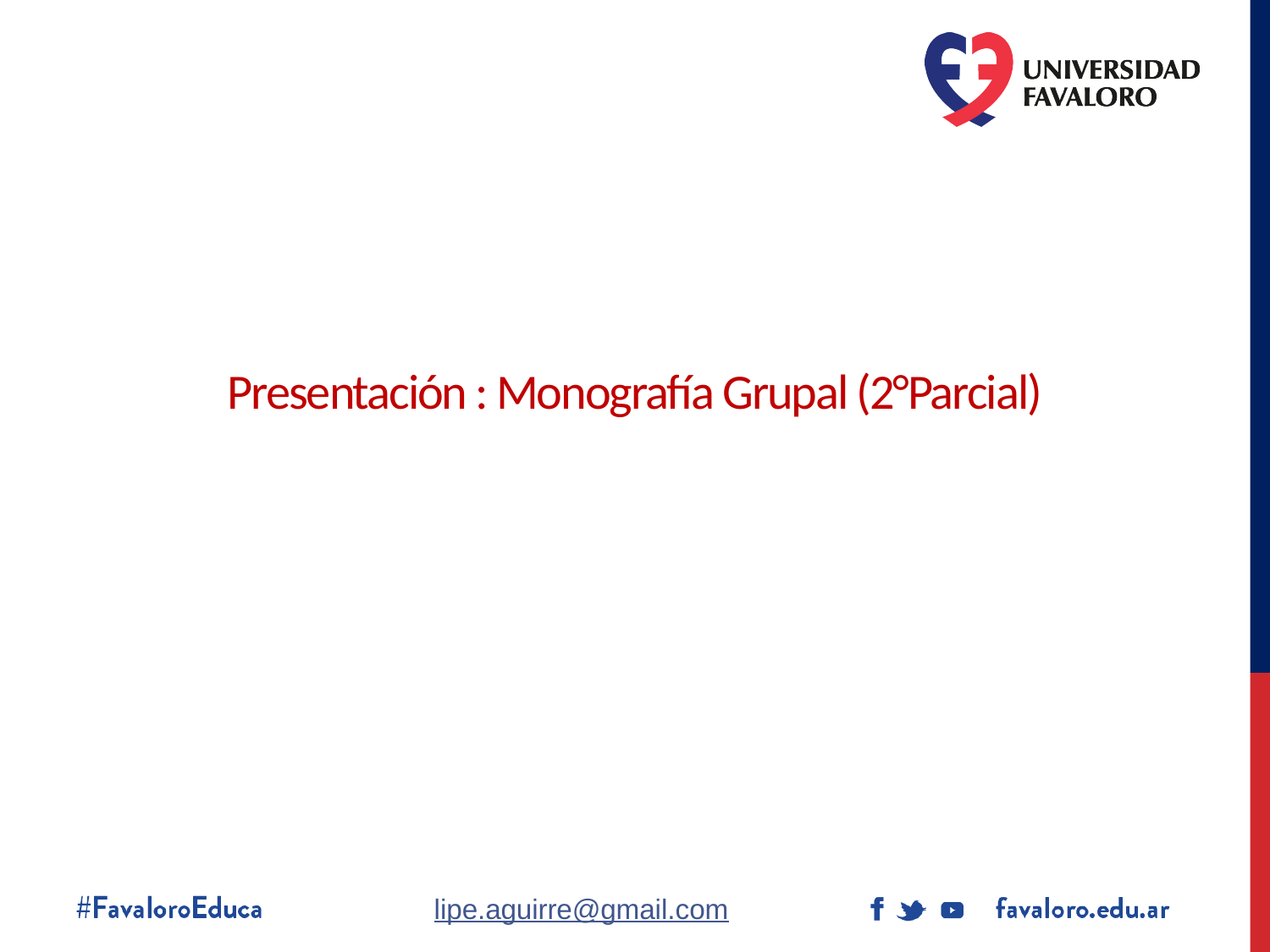

# Presentación : Monografía Grupal (2°Parcial)
lipe.aguirre@gmail.com